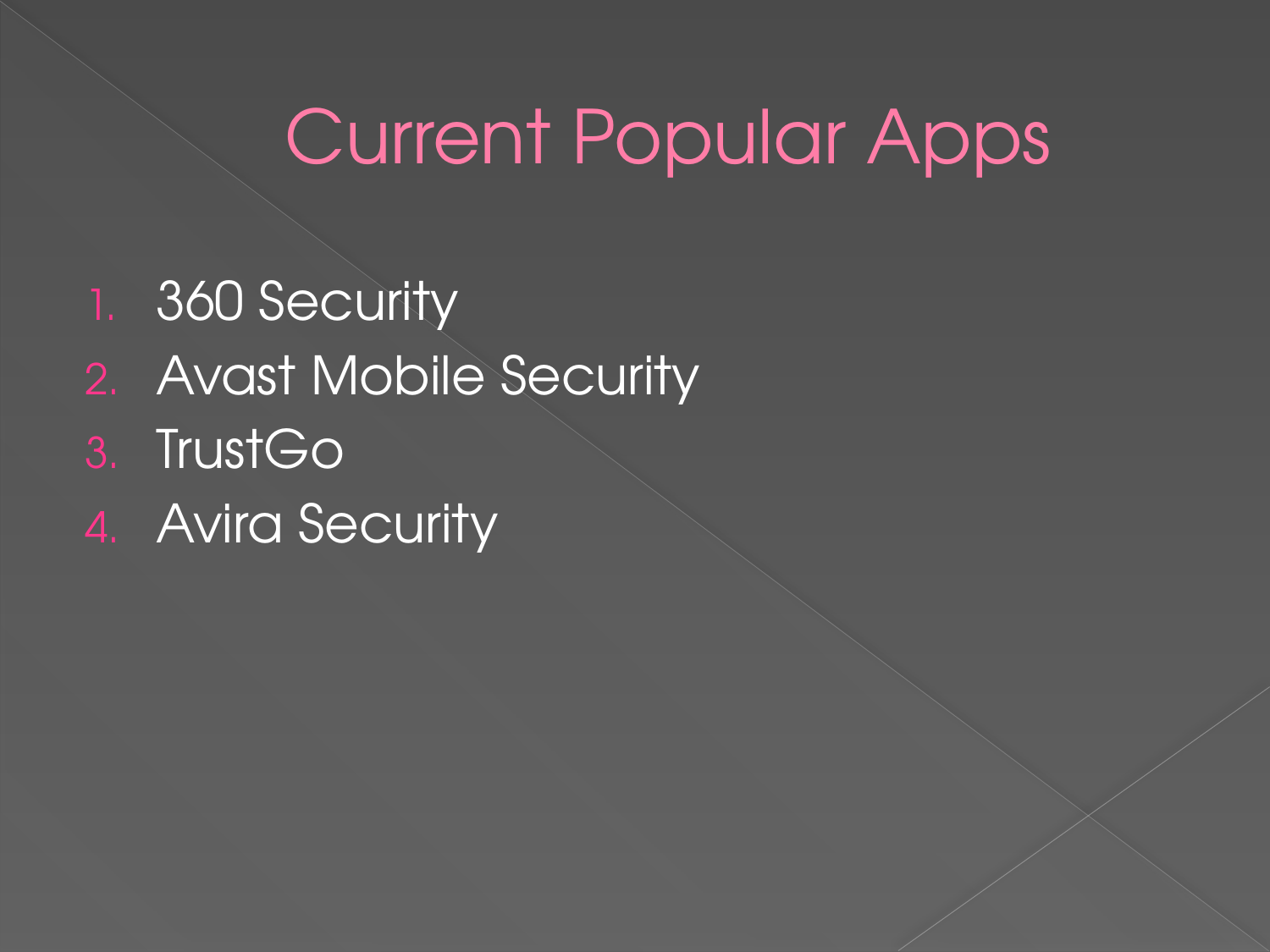

# Current Popular Apps
360 Security
Avast Mobile Security
TrustGo
Avira Security